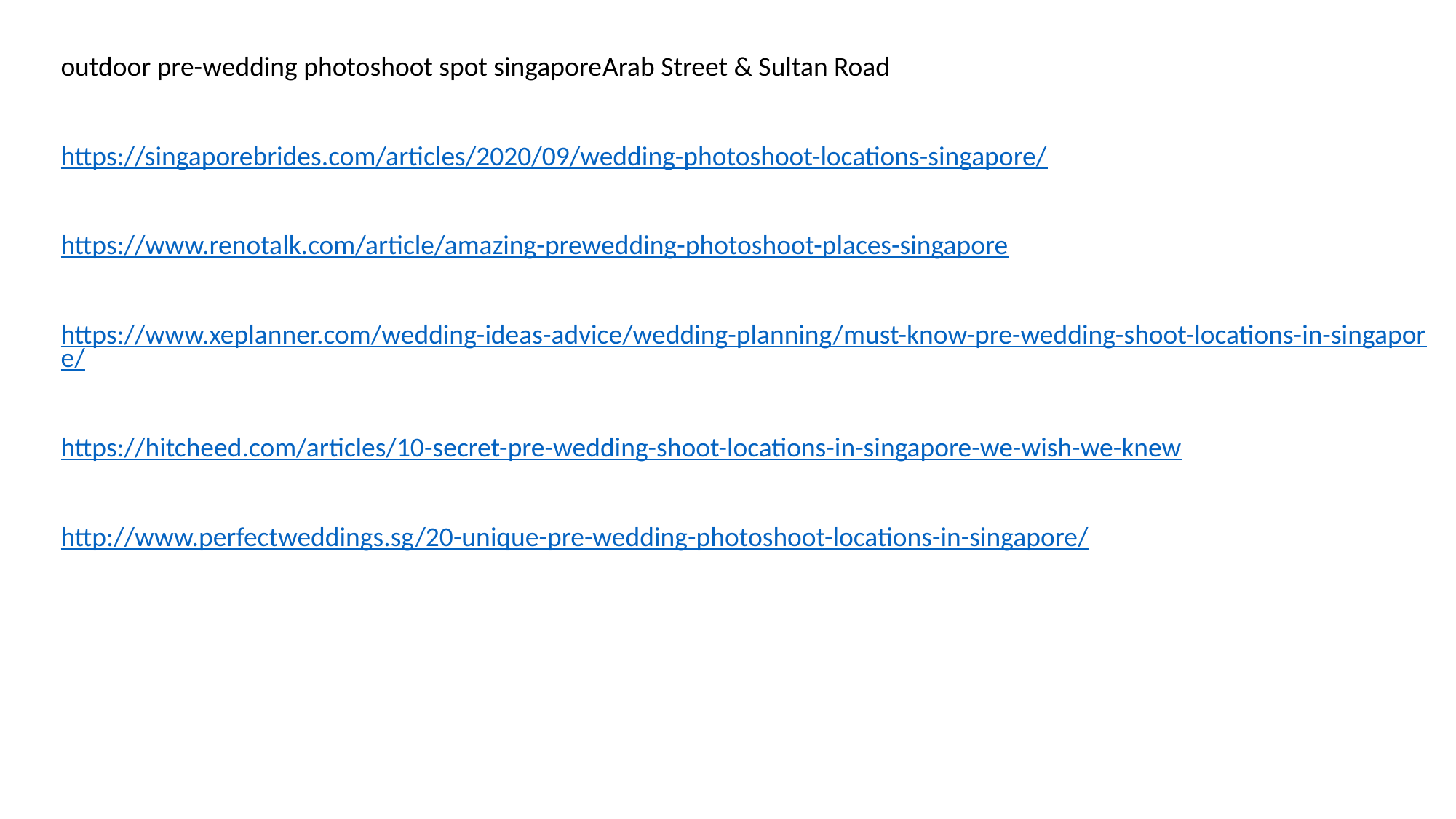

outdoor pre-wedding photoshoot spot singaporeArab Street & Sultan Road

https://singaporebrides.com/articles/2020/09/wedding-photoshoot-locations-singapore/

https://www.renotalk.com/article/amazing-prewedding-photoshoot-places-singapore

https://www.xeplanner.com/wedding-ideas-advice/wedding-planning/must-know-pre-wedding-shoot-locations-in-singapore/

https://hitcheed.com/articles/10-secret-pre-wedding-shoot-locations-in-singapore-we-wish-we-knew

http://www.perfectweddings.sg/20-unique-pre-wedding-photoshoot-locations-in-singapore/